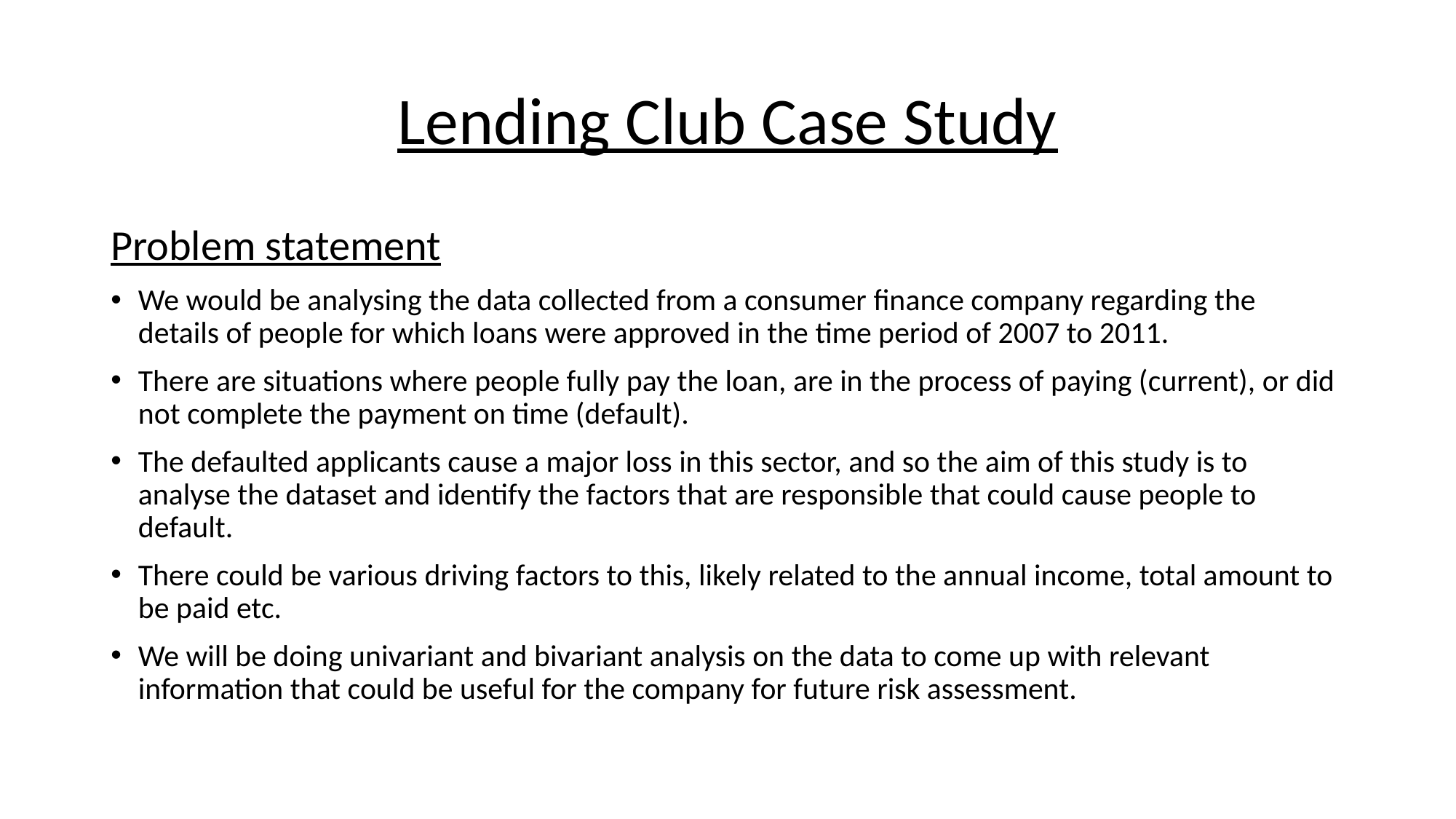

# Lending Club Case Study
Problem statement
We would be analysing the data collected from a consumer finance company regarding the details of people for which loans were approved in the time period of 2007 to 2011.
There are situations where people fully pay the loan, are in the process of paying (current), or did not complete the payment on time (default).
The defaulted applicants cause a major loss in this sector, and so the aim of this study is to analyse the dataset and identify the factors that are responsible that could cause people to default.
There could be various driving factors to this, likely related to the annual income, total amount to be paid etc.
We will be doing univariant and bivariant analysis on the data to come up with relevant information that could be useful for the company for future risk assessment.